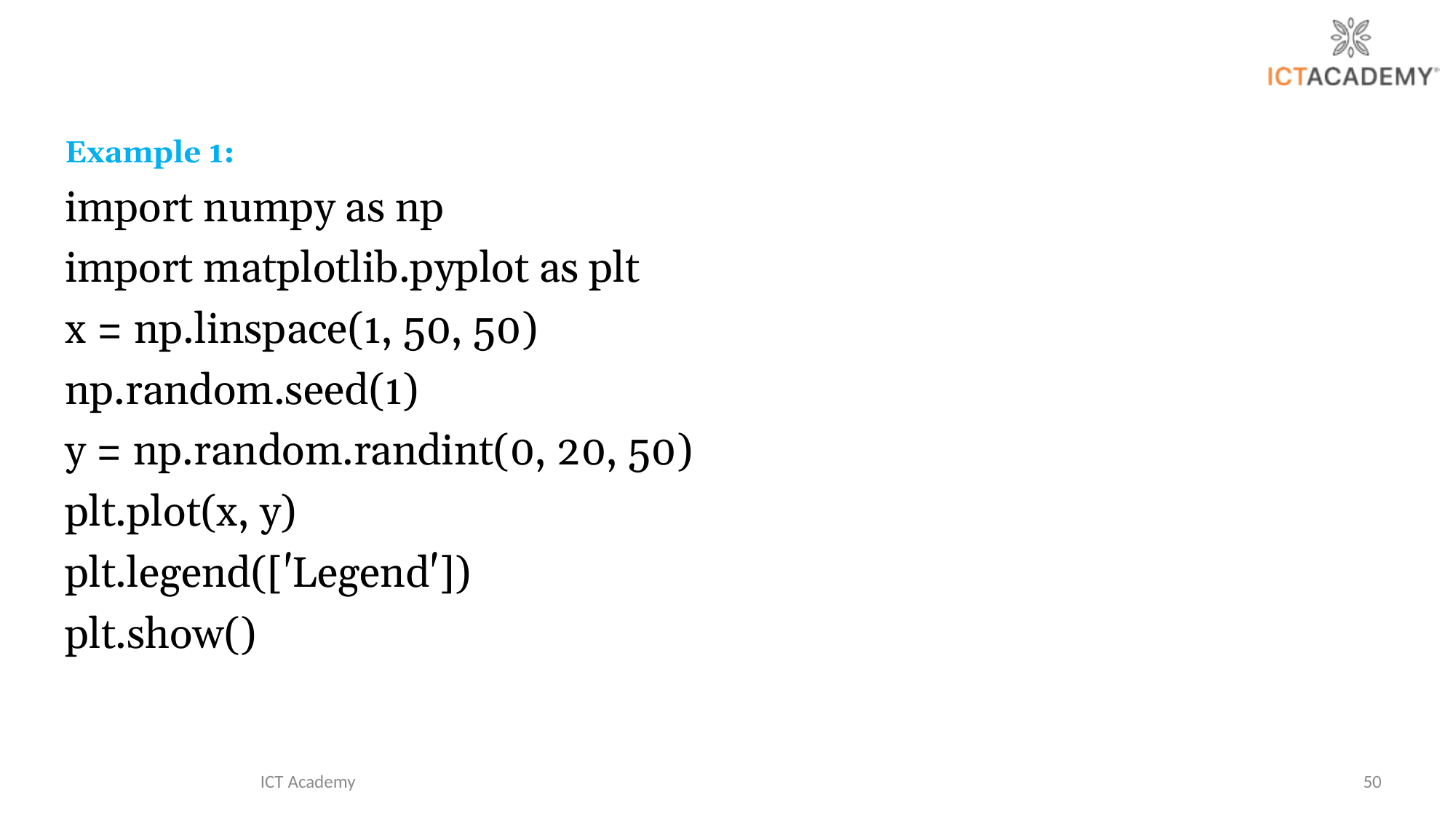

Example 1:
import numpy as np
import matplotlib.pyplot as plt
x = np.linspace(1, 50, 50)
np.random.seed(1)
y = np.random.randint(0, 20, 50)
plt.plot(x, y)
plt.legend(['Legend'])
plt.show()
ICT Academy
50